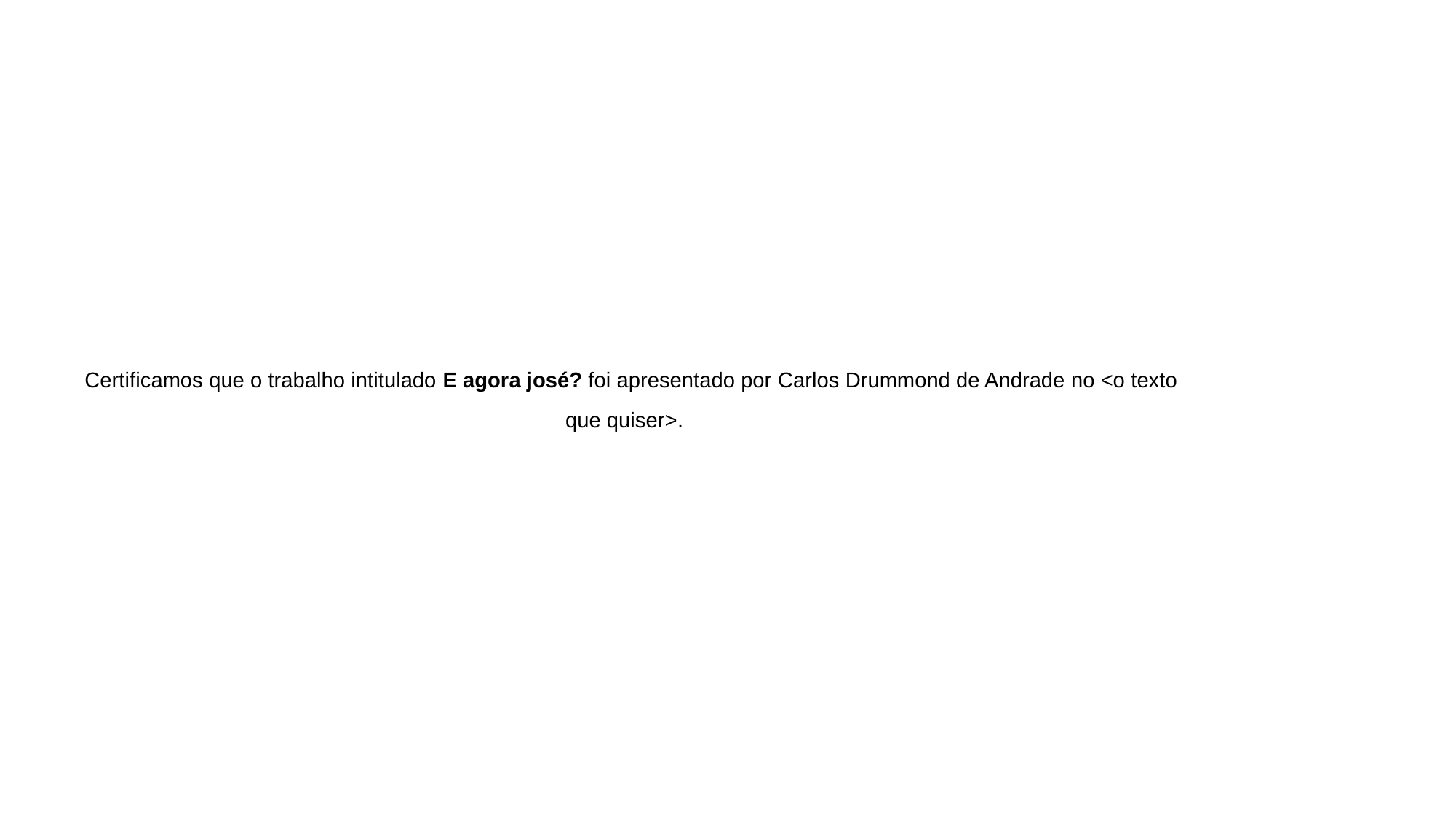

Certificamos que o trabalho intitulado E agora josé? foi apresentado por Carlos Drummond de Andrade no <o texto que quiser>.